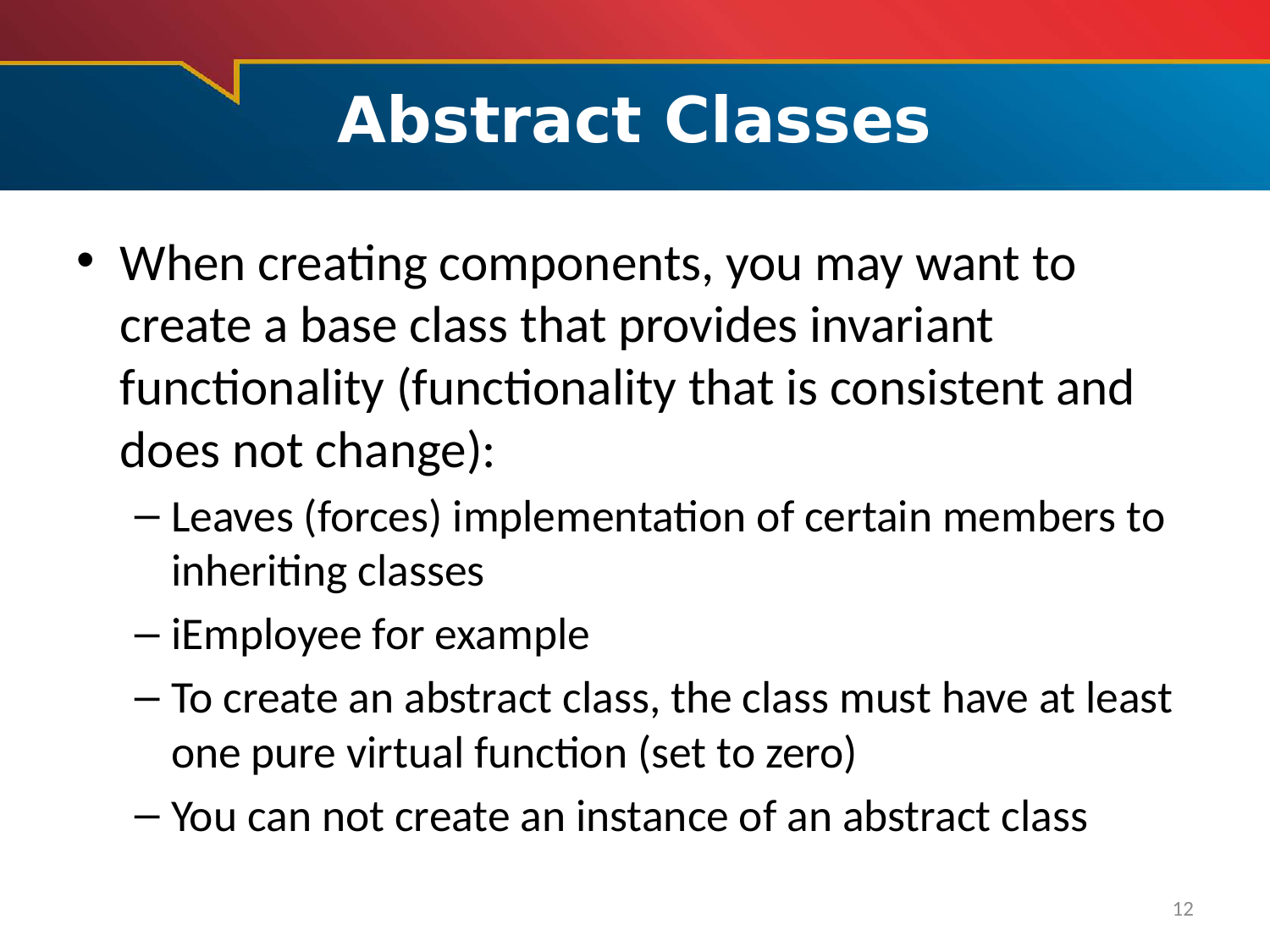

# Abstract Classes
When creating components, you may want to create a base class that provides invariant functionality (functionality that is consistent and does not change):
Leaves (forces) implementation of certain members to inheriting classes
iEmployee for example
To create an abstract class, the class must have at least one pure virtual function (set to zero)
You can not create an instance of an abstract class

12